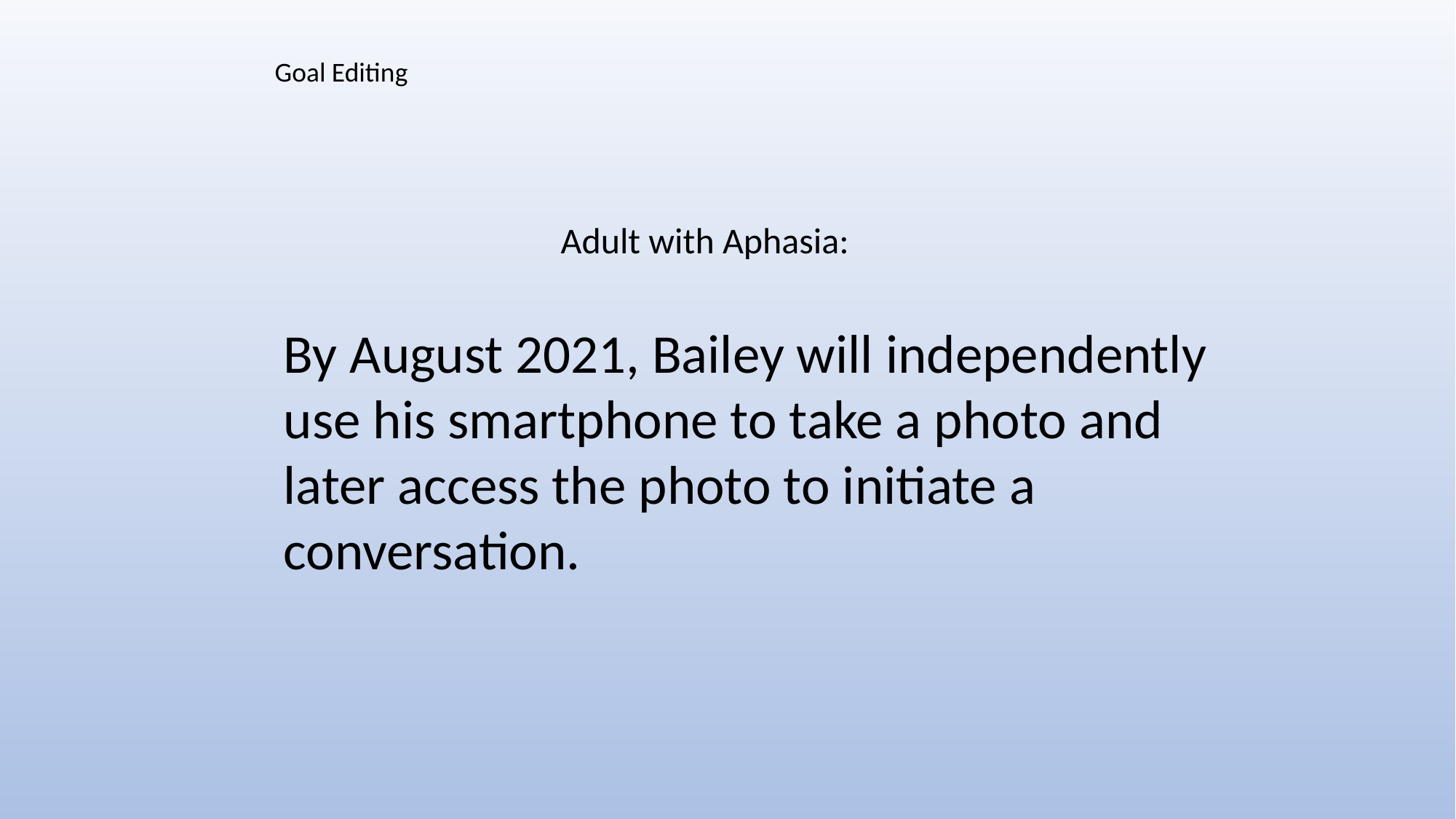

Goal Editing
Adult with Aphasia:
By August 2021, Bailey will independently use his smartphone to take a photo and later access the photo to initiate a conversation.